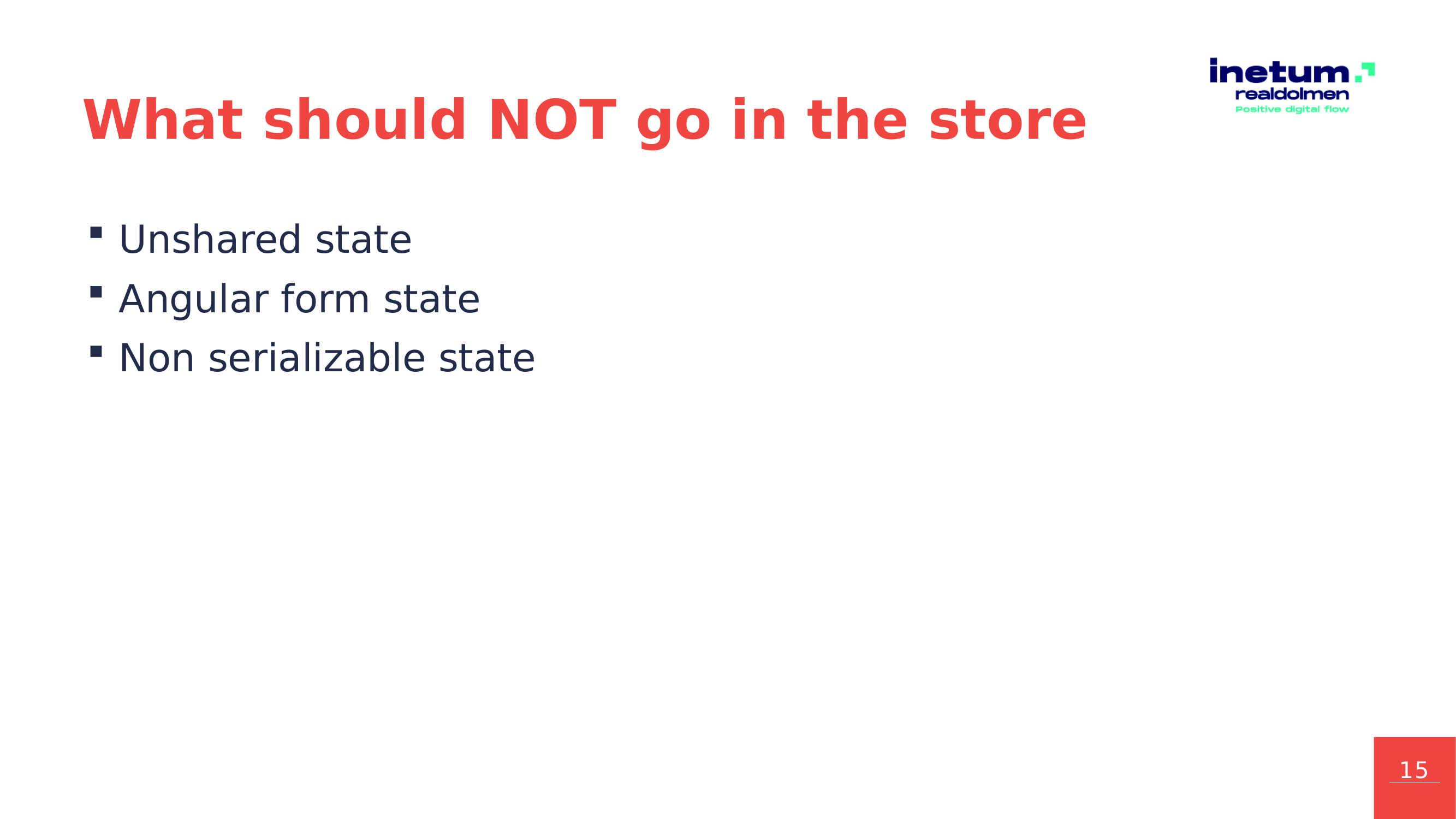

# What should NOT go in the store

 Unshared state
 Angular form state
 Non serializable state